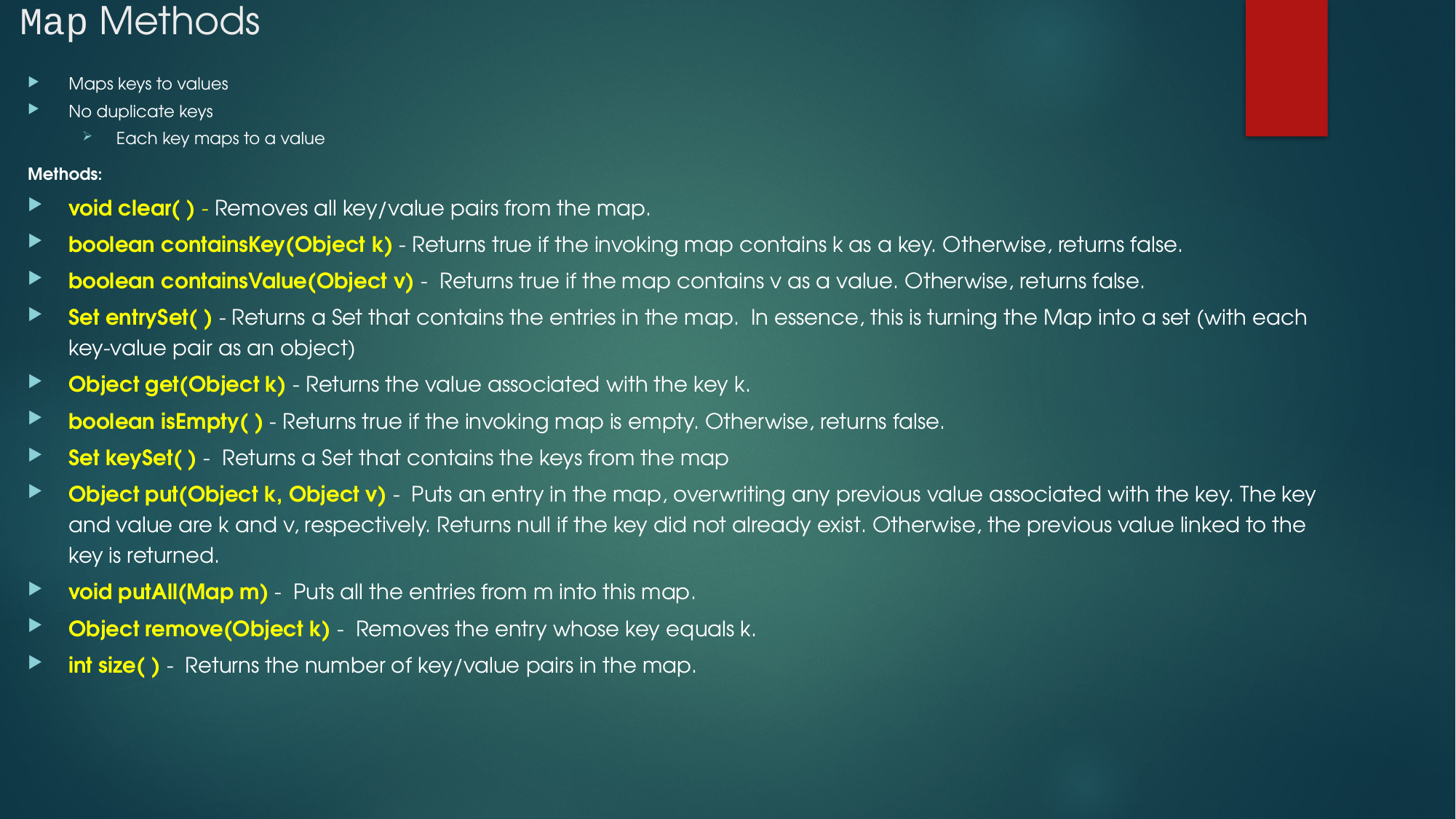

# Map Methods
Maps keys to values
No duplicate keys
Each key maps to a value
Methods:
void clear( ) - Removes all key/value pairs from the map.
boolean containsKey(Object k) - Returns true if the invoking map contains k as a key. Otherwise, returns false.
boolean containsValue(Object v) -  Returns true if the map contains v as a value. Otherwise, returns false.
Set entrySet( ) - Returns a Set that contains the entries in the map.  In essence, this is turning the Map into a set (with each key-value pair as an object)
Object get(Object k) - Returns the value associated with the key k.
boolean isEmpty( ) - Returns true if the invoking map is empty. Otherwise, returns false.
Set keySet( ) -  Returns a Set that contains the keys from the map
Object put(Object k, Object v) -  Puts an entry in the map, overwriting any previous value associated with the key. The key and value are k and v, respectively. Returns null if the key did not already exist. Otherwise, the previous value linked to the key is returned.
void putAll(Map m) -  Puts all the entries from m into this map.
Object remove(Object k) -  Removes the entry whose key equals k.
int size( ) -  Returns the number of key/value pairs in the map.